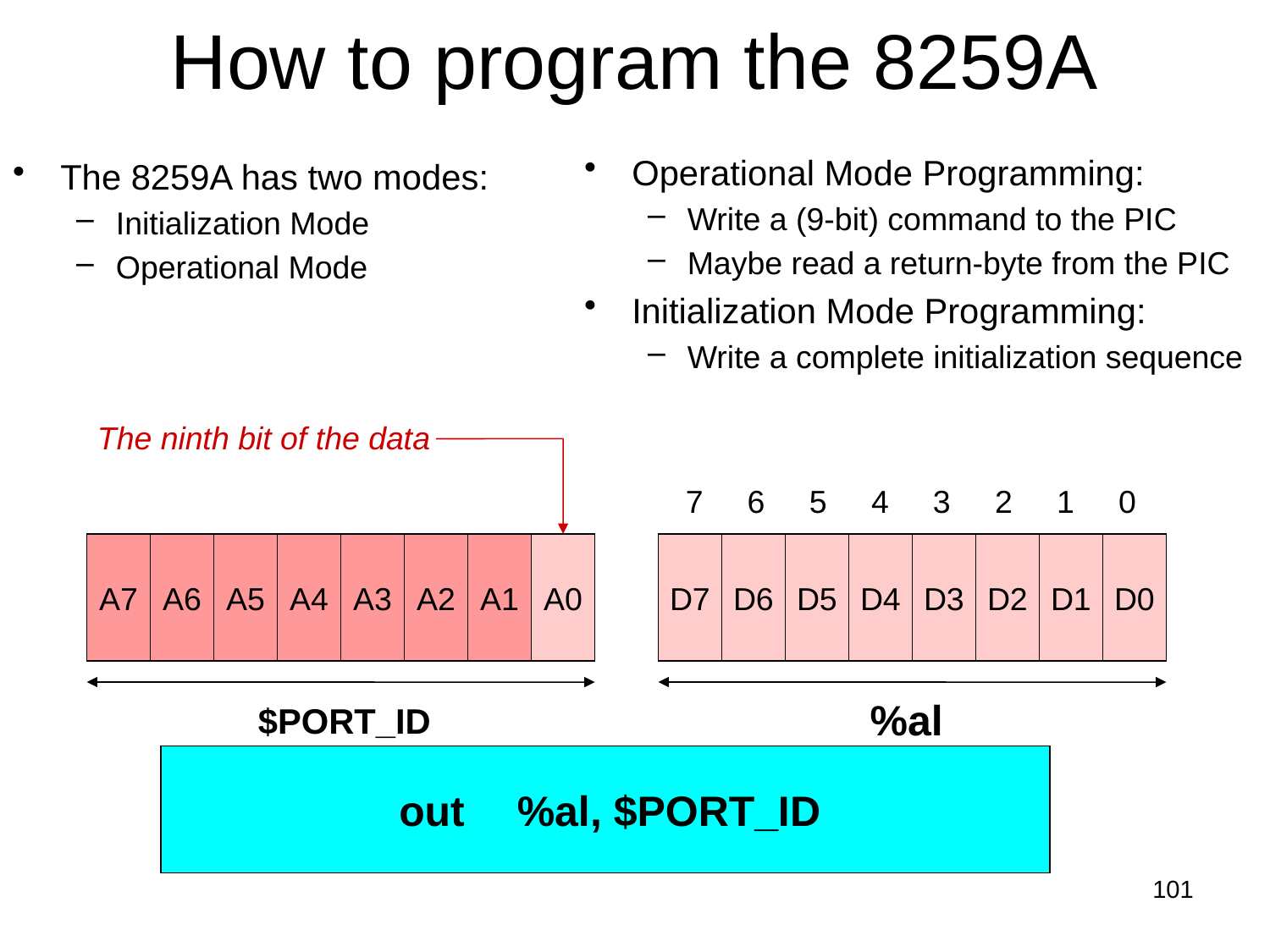

# How to program the 8259A
Operational Mode Programming:
Write a (9-bit) command to the PIC
Maybe read a return-byte from the PIC
Initialization Mode Programming:
Write a complete initialization sequence
The 8259A has two modes:
Initialization Mode
Operational Mode
The ninth bit of the data

  7     6     5     4     3     2     1     0
A7
A6
A5
A4
A3
A2
A1
A0
D7
D6
D5
D4
D3
D2
D1
D0

%al
$PORT_ID
 out	%al, $PORT_ID
101